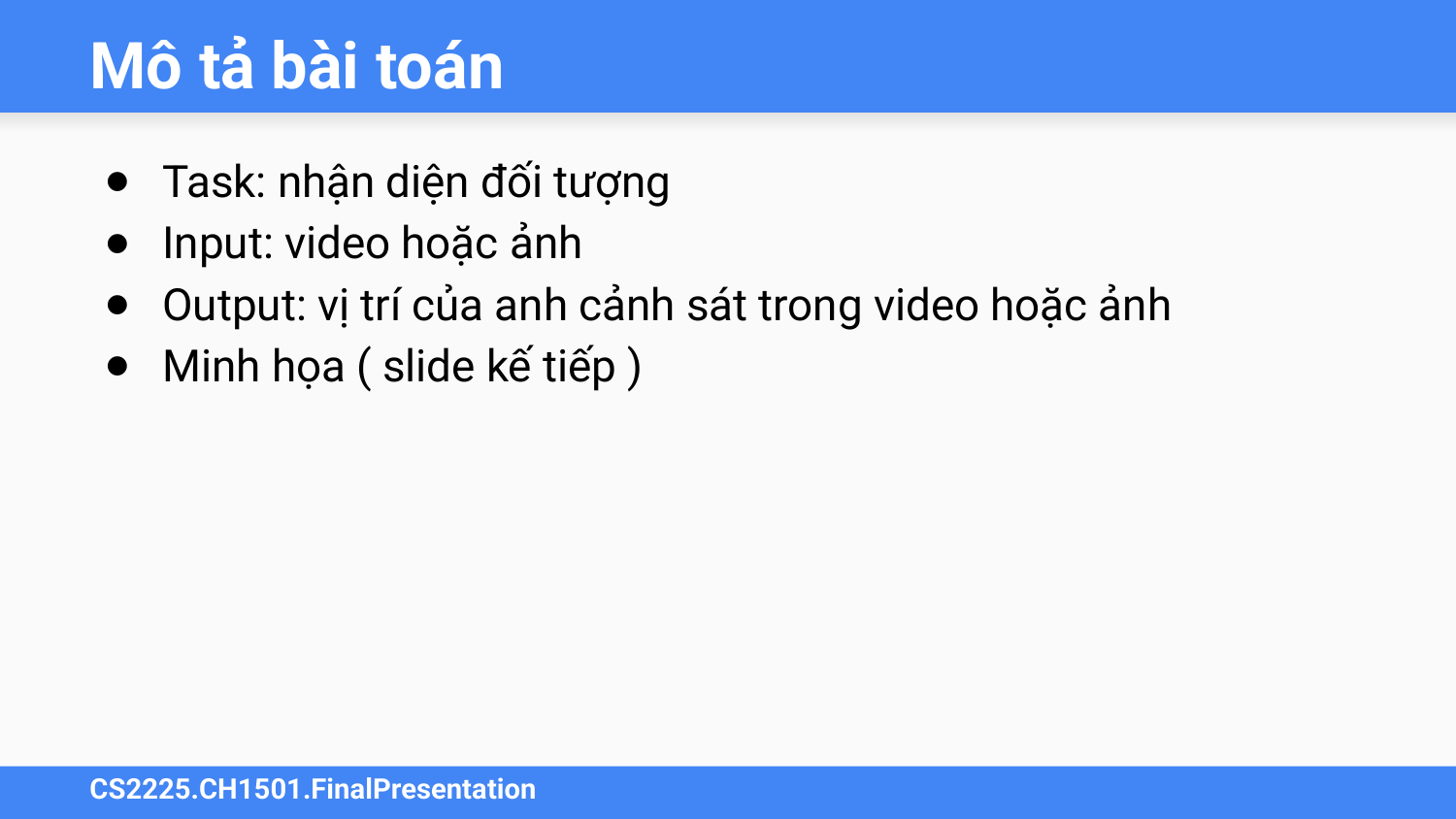

# Mô tả bài toán
Task: nhận diện đối tượng
Input: video hoặc ảnh
Output: vị trí của anh cảnh sát trong video hoặc ảnh
Minh họa ( slide kế tiếp )